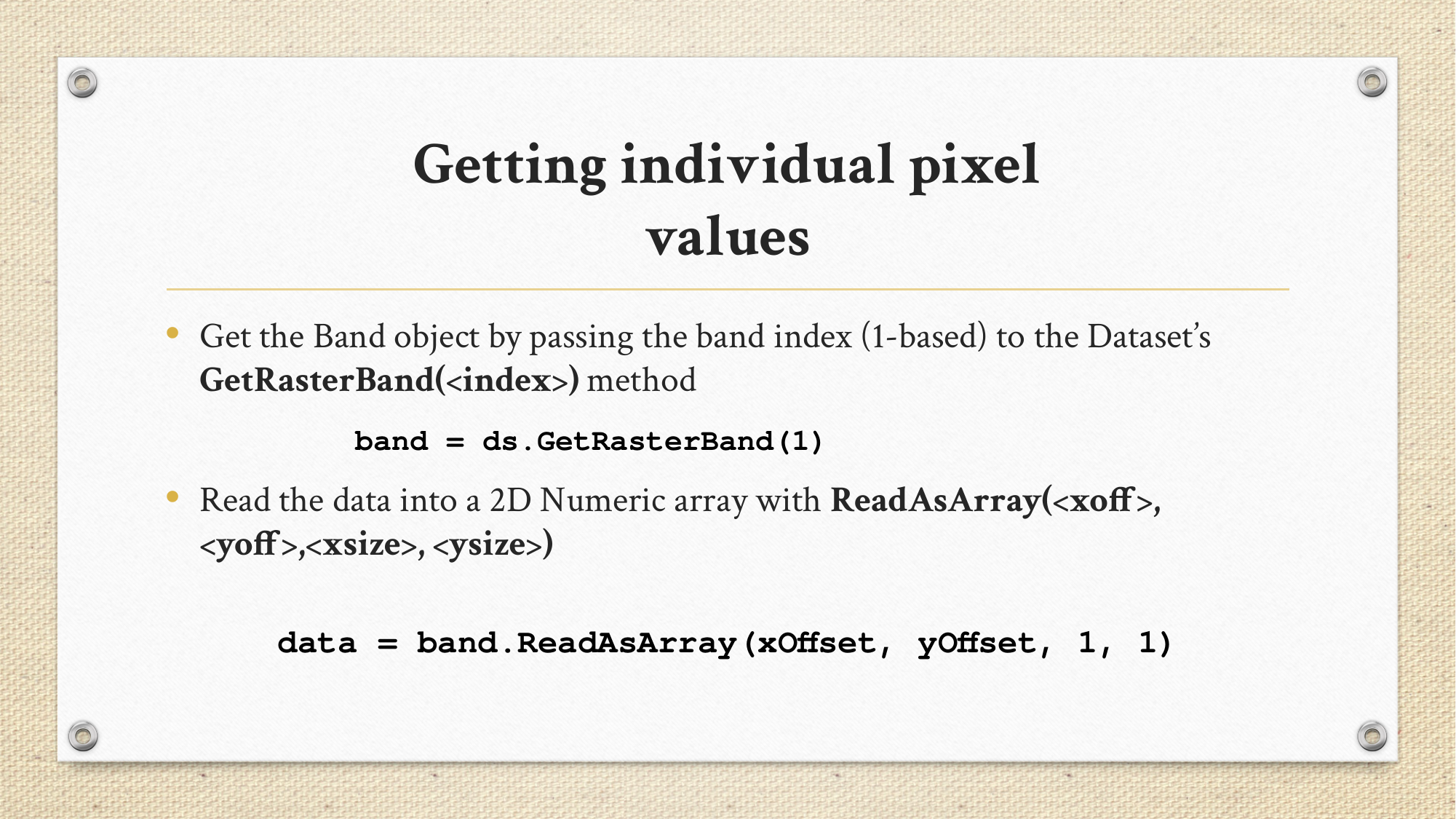

# Getting individual pixel values
Get the Band object by passing the band index (1-based) to the Dataset’s GetRasterBand(<index>) method

Read the data into a 2D Numeric array with ReadAsArray(<xoff>, <yoff>,<xsize>, <ysize>)

band = ds.GetRasterBand(1)
data = band.ReadAsArray(xOffset, yOffset, 1, 1)